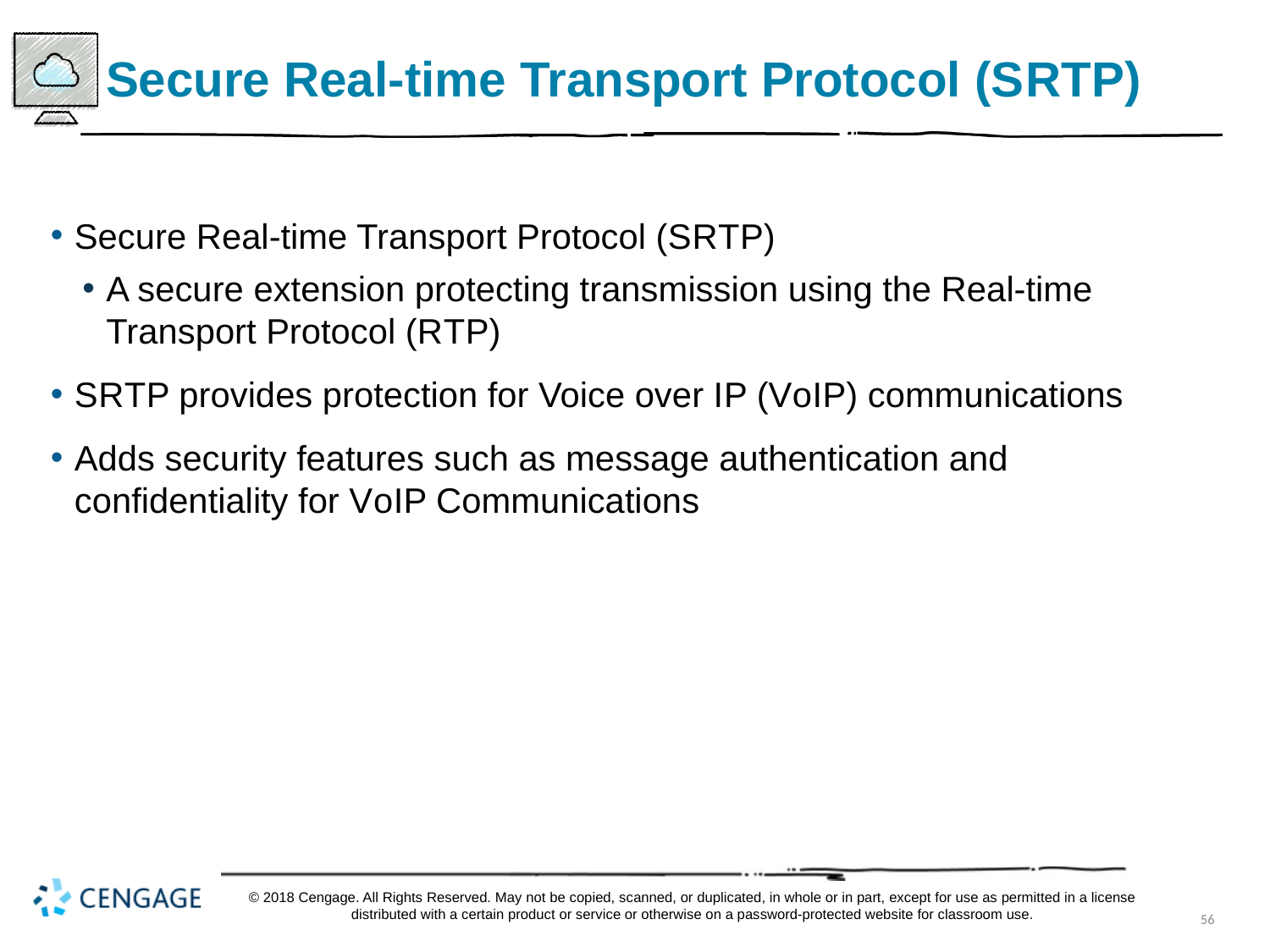

# Secure Real-time Transport Protocol (S R T P)
Secure Real-time Transport Protocol (S R T P)
A secure extension protecting transmission using the Real-time Transport Protocol (R T P)
S R T P provides protection for Voice over I P (V o I P) communications
Adds security features such as message authentication and confidentiality for V o I P Communications
© 2018 Cengage. All Rights Reserved. May not be copied, scanned, or duplicated, in whole or in part, except for use as permitted in a license distributed with a certain product or service or otherwise on a password-protected website for classroom use.